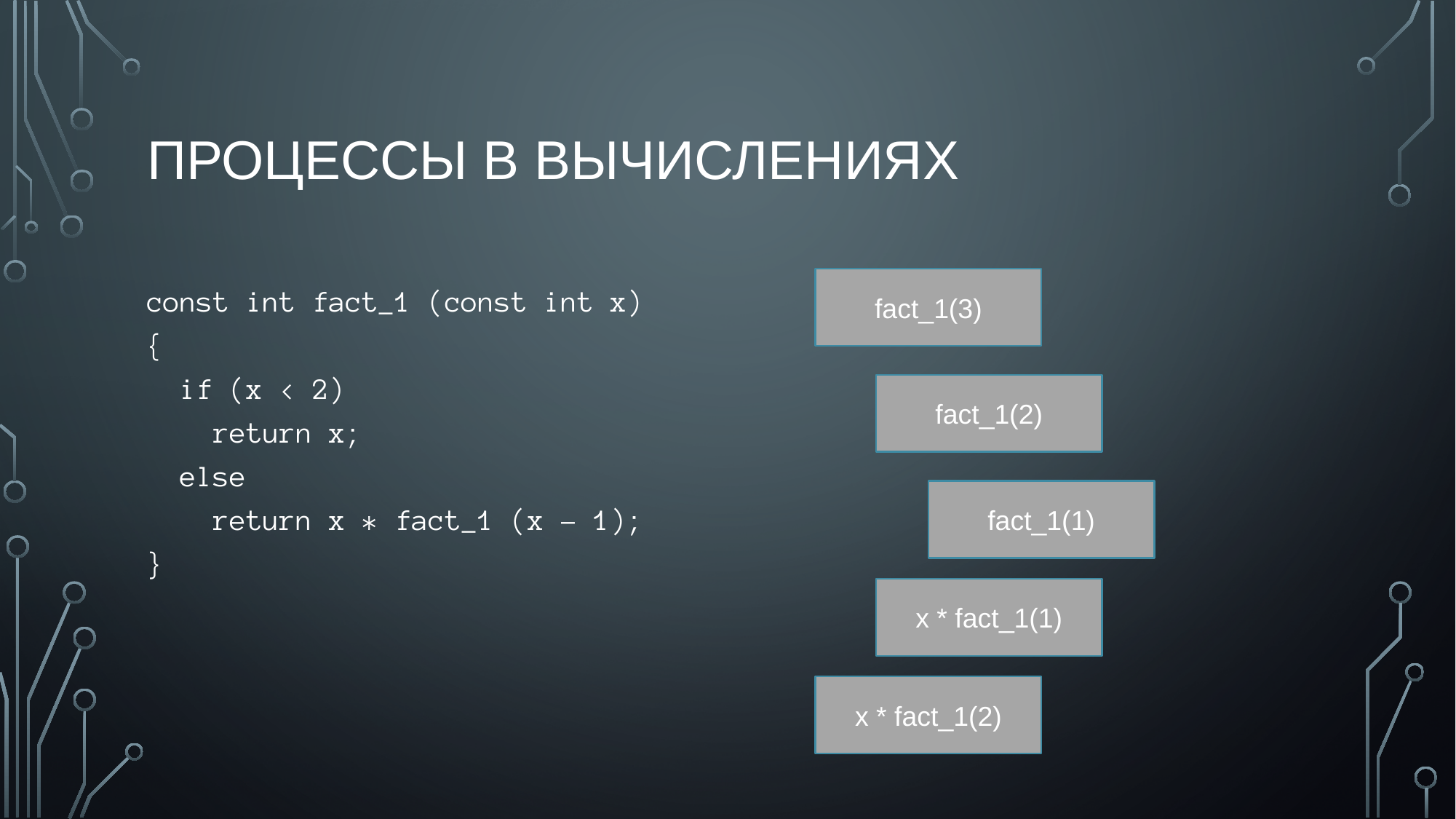

# процессы в вычислениях
const int fact_1 (const int x)
{
  if (x < 2)
    return x;
  else
    return x * fact_1 (x - 1);
}
fact_1(3)
fact_1(2)
fact_1(1)
x * fact_1(1)
x * fact_1(2)